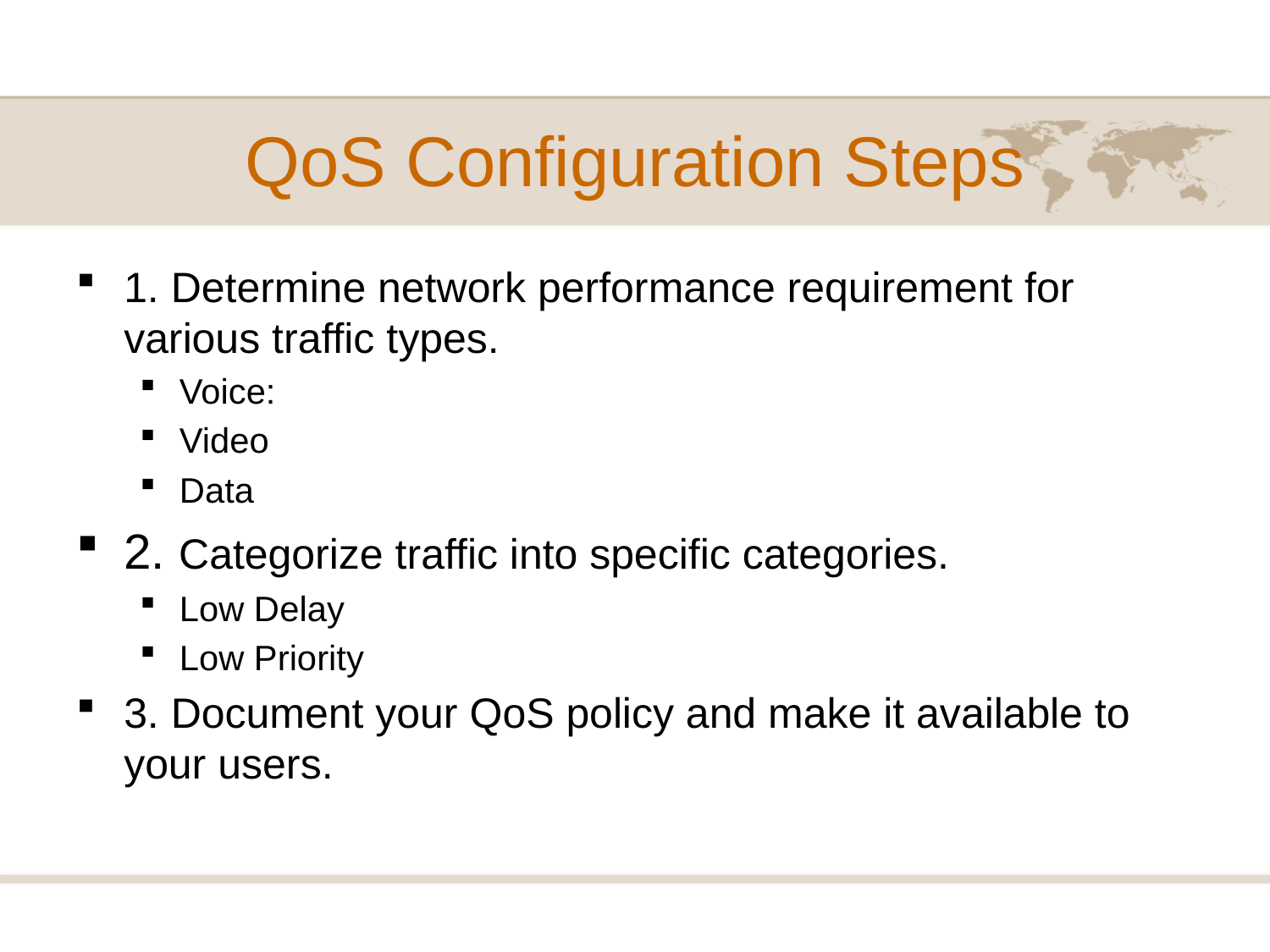

# QoS Configuration Steps
1. Determine network performance requirement for various traffic types.
Voice:
Video
Data
2. Categorize traffic into specific categories.
Low Delay
Low Priority
3. Document your QoS policy and make it available to your users.